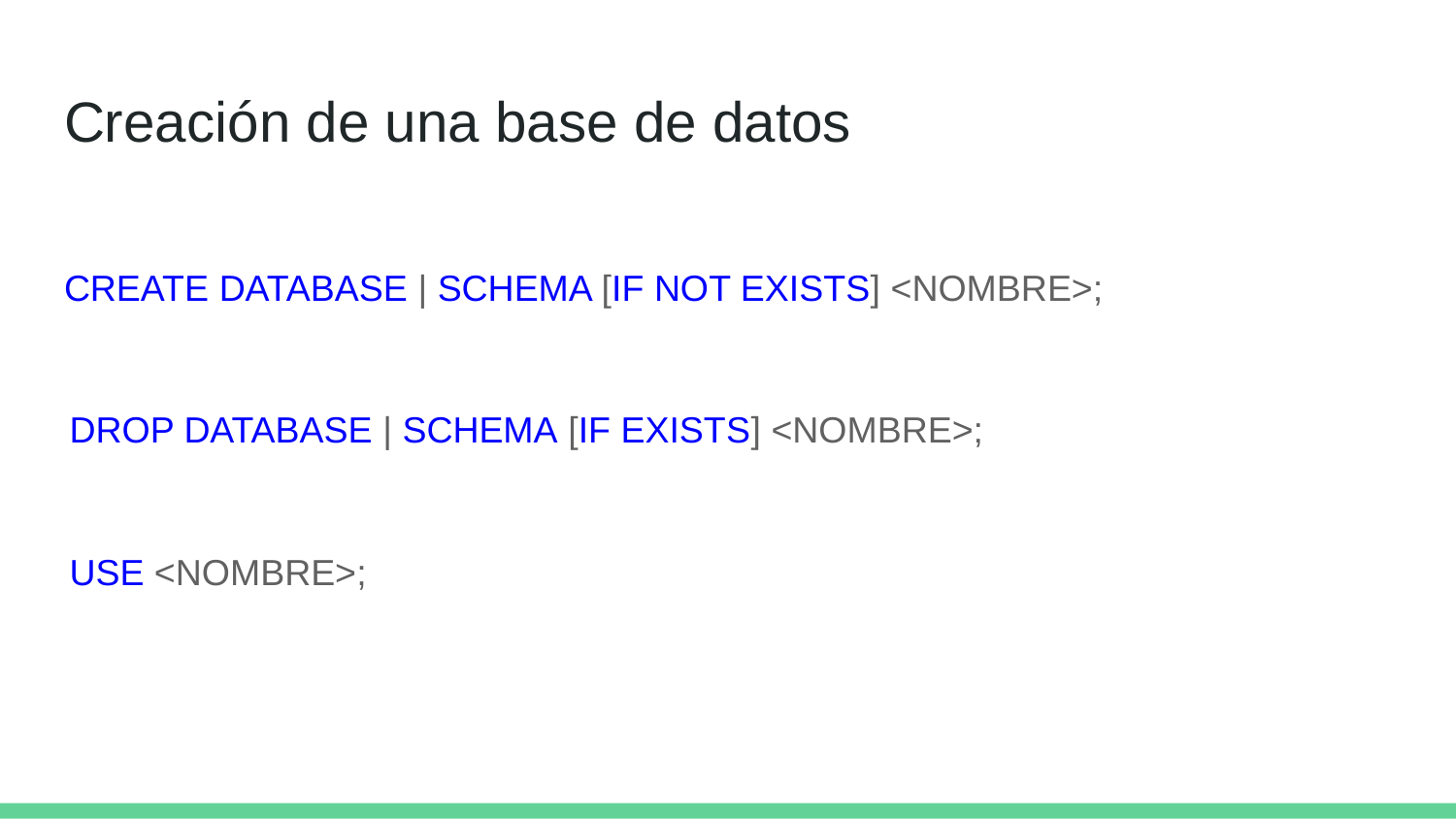

# Creación de una base de datos
CREATE DATABASE | SCHEMA [IF NOT EXISTS] <NOMBRE>;

DROP DATABASE | SCHEMA [IF EXISTS] <NOMBRE>;

USE <NOMBRE>;